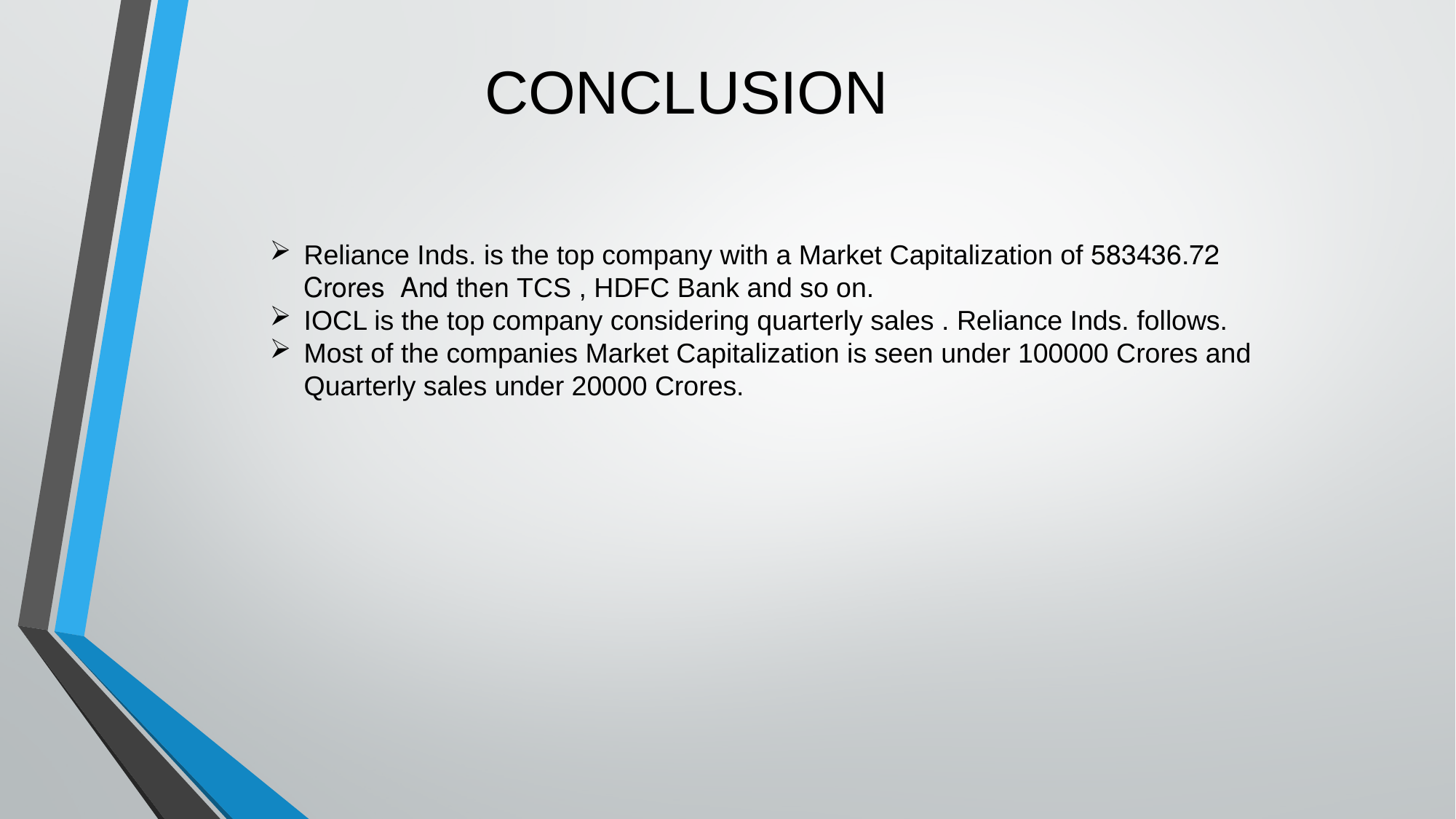

# CONCLUSION
Reliance Inds. is the top company with a Market Capitalization of 583436.72 Crores  And then TCS , HDFC Bank and so on.
IOCL is the top company considering quarterly sales . Reliance Inds. follows.
Most of the companies Market Capitalization is seen under 100000 Crores and Quarterly sales under 20000 Crores.